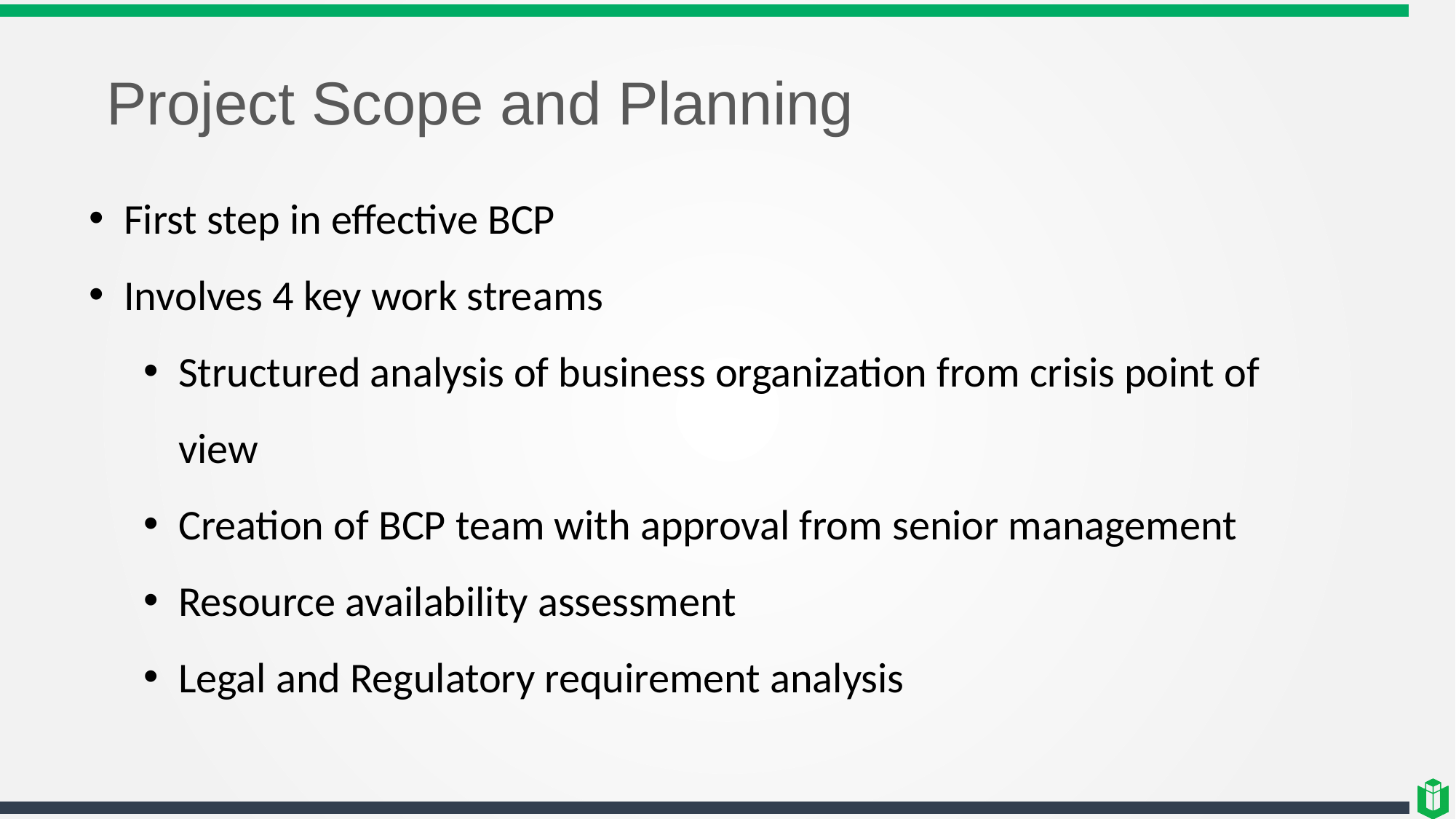

# Project Scope and Planning
First step in effective BCP
Involves 4 key work streams
Structured analysis of business organization from crisis point of view
Creation of BCP team with approval from senior management
Resource availability assessment
Legal and Regulatory requirement analysis